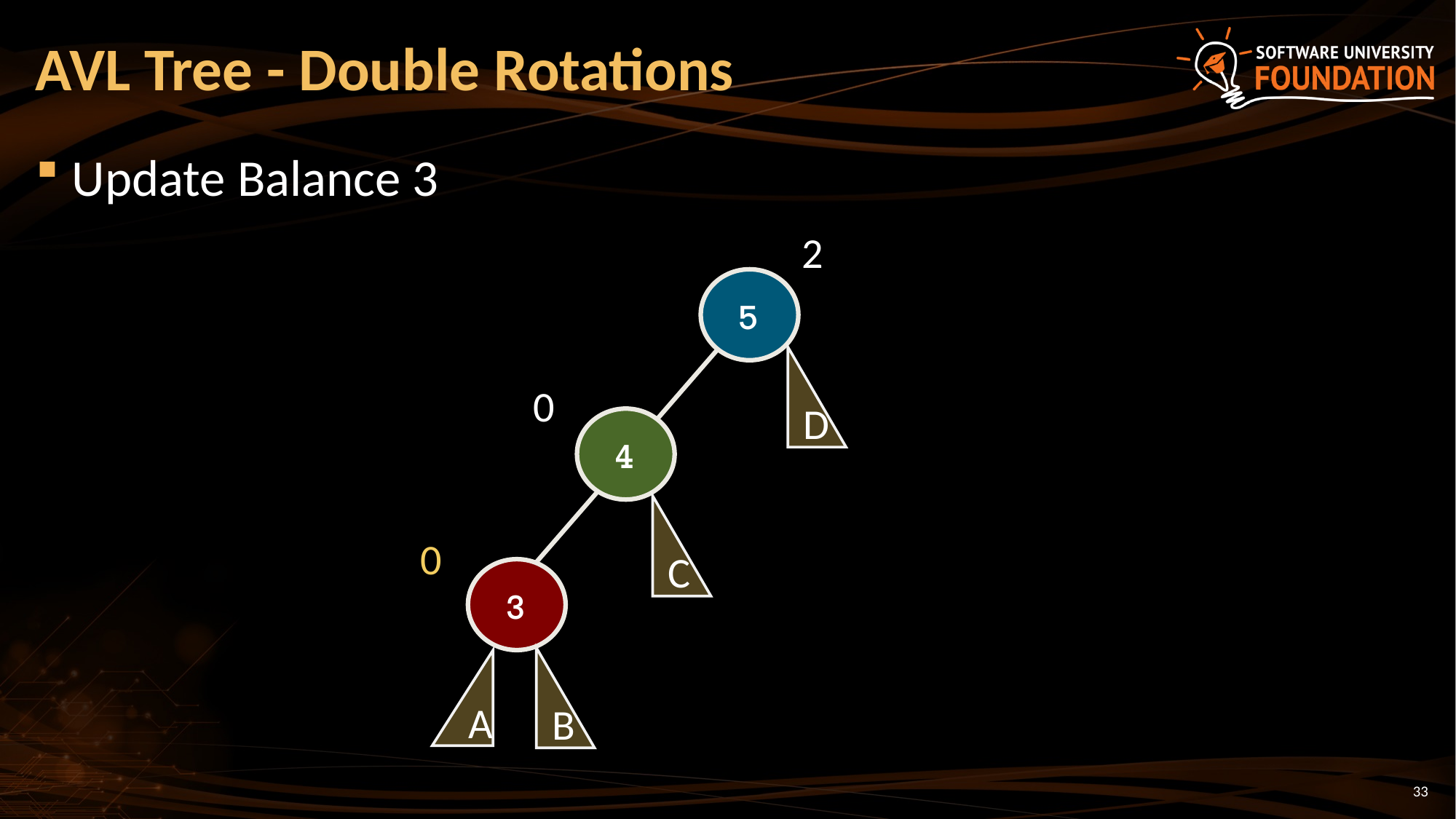

# AVL Tree - Double Rotations
Update Balance 3

2
5
D

0
4

C
0
3
B
A
33